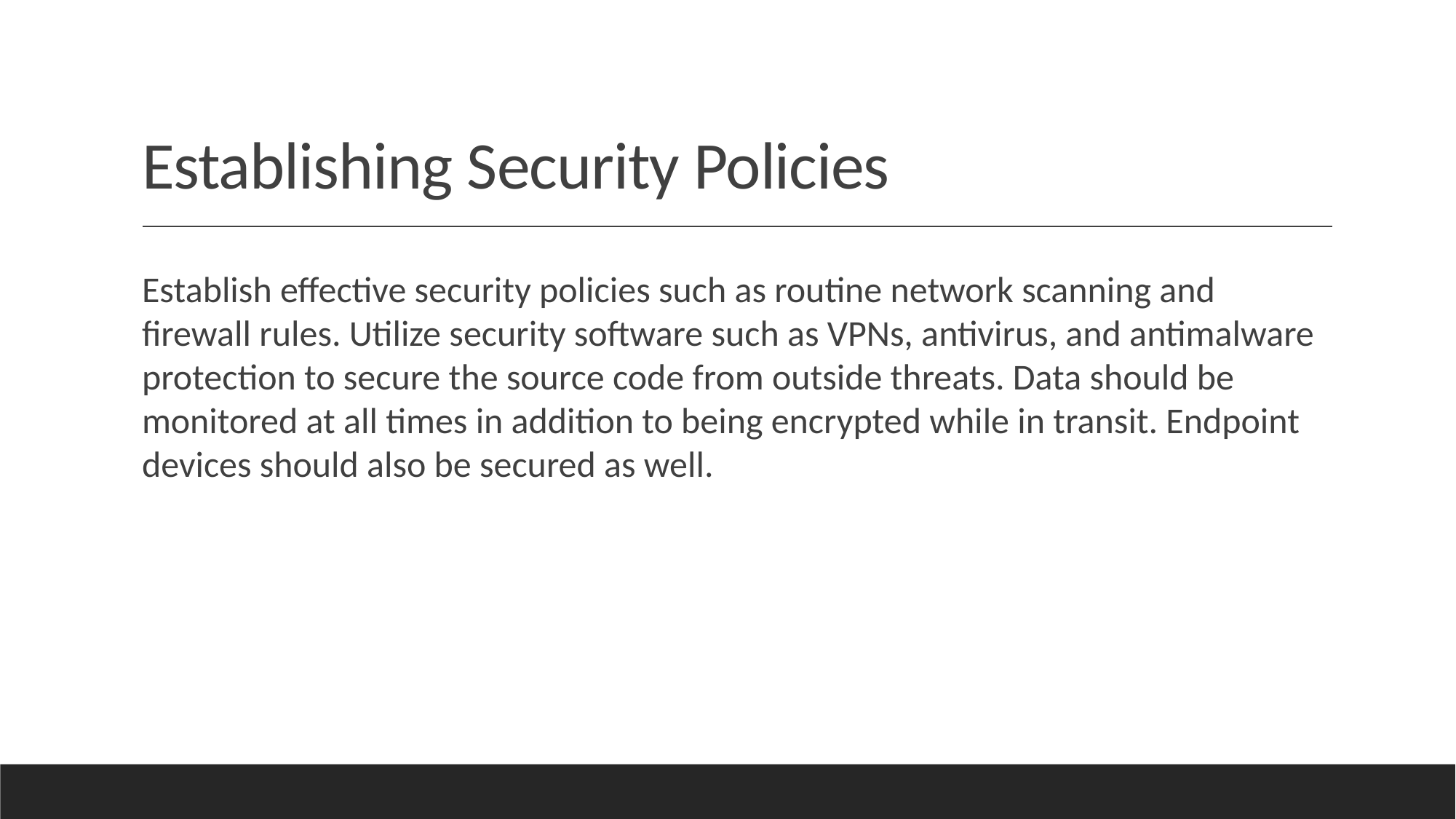

# Establishing Security Policies
Establish effective security policies such as routine network scanning and firewall rules. Utilize security software such as VPNs, antivirus, and antimalware protection to secure the source code from outside threats. Data should be monitored at all times in addition to being encrypted while in transit. Endpoint devices should also be secured as well.